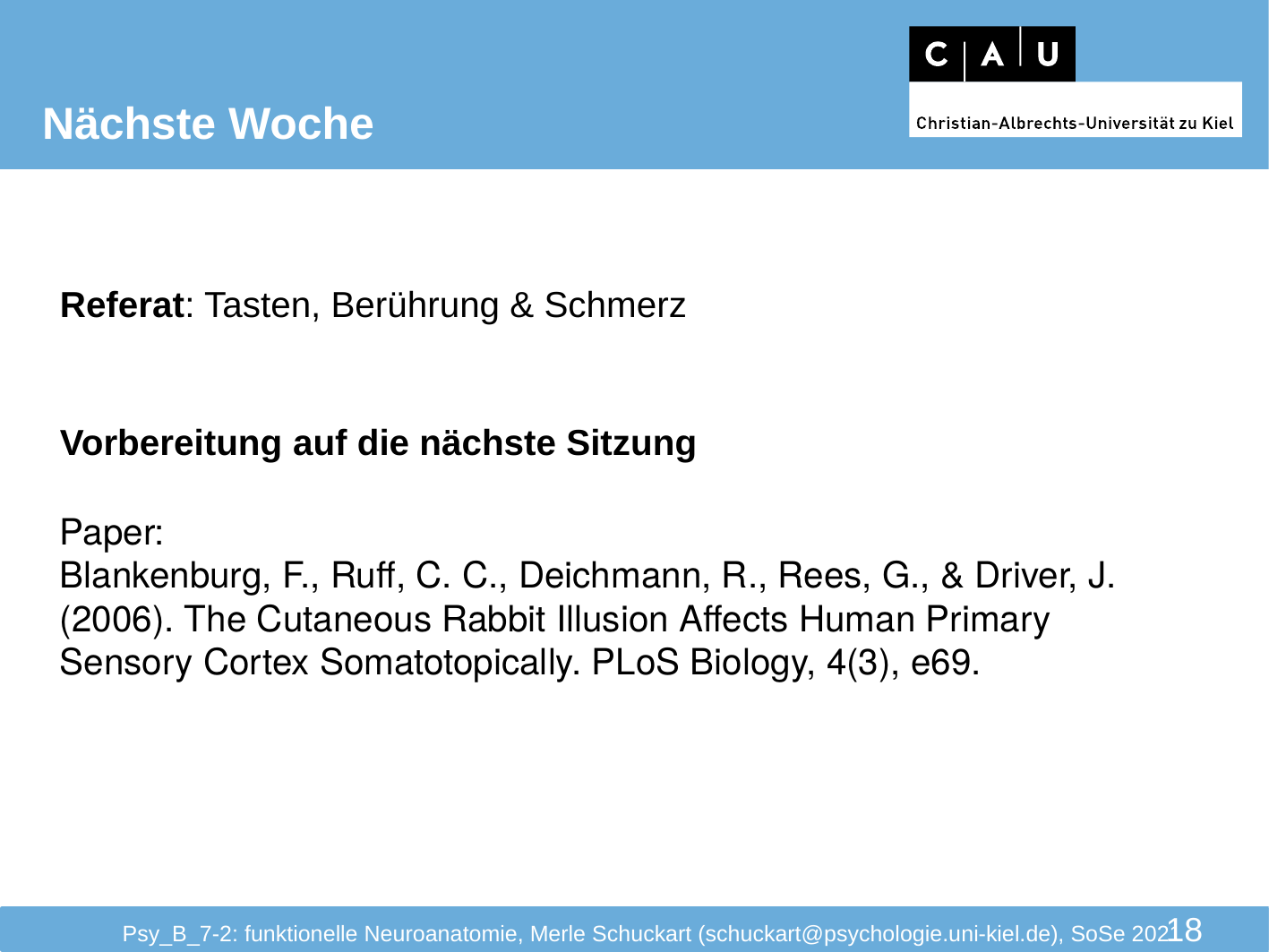

Nächste Woche

Referat: Tasten, Berührung & Schmerz

Vorbereitung auf die nächste Sitzung

Paper:
Blankenburg, F., Ruff, C. C., Deichmann, R., Rees, G., & Driver, J. (2006). The Cutaneous Rabbit Illusion Affects Human Primary Sensory Cortex Somatotopically. PLoS Biology, 4(3), e69.

18
18
Psy_B_7-2: funktionelle Neuroanatomie, Merle Schuckart (schuckart@psychologie.uni-kiel.de), SoSe 2021